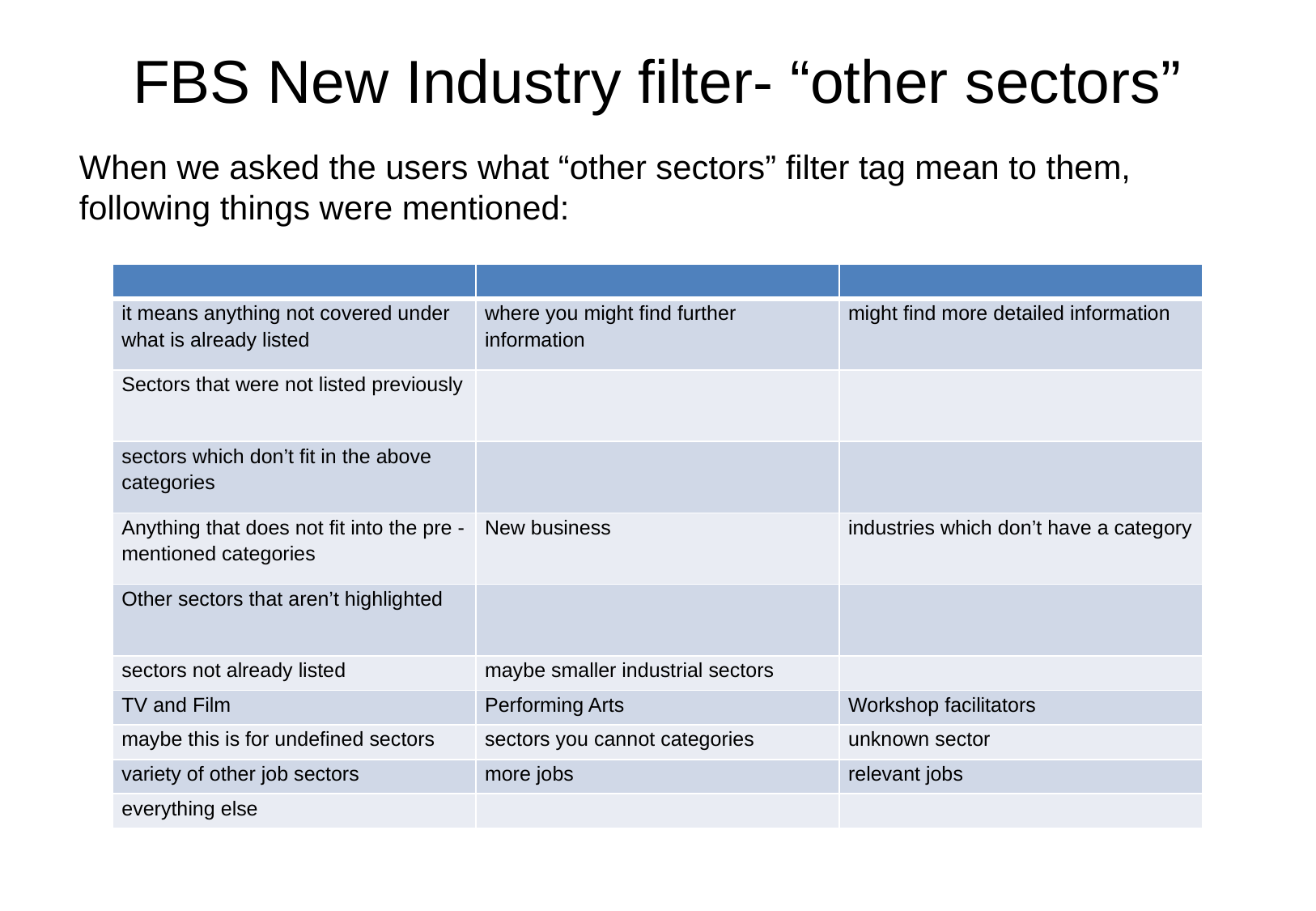

# FBS New Industry filter- “other sectors”
When we asked the users what “other sectors” filter tag mean to them, following things were mentioned:

|  |  |  |
| --- | --- | --- |
| it means anything not covered under what is already listed | where you might find further information | might find more detailed information |
| Sectors that were not listed previously |  |  |
| sectors which don’t fit in the above categories |  |  |
| Anything that does not fit into the pre - mentioned categories | New business | industries which don’t have a category |
| Other sectors that aren’t highlighted |  |  |
| sectors not already listed | maybe smaller industrial sectors |  |
| TV and Film | Performing Arts | Workshop facilitators |
| maybe this is for undefined sectors | sectors you cannot categories | unknown sector |
| variety of other job sectors | more jobs | relevant jobs |
| everything else |  |  |